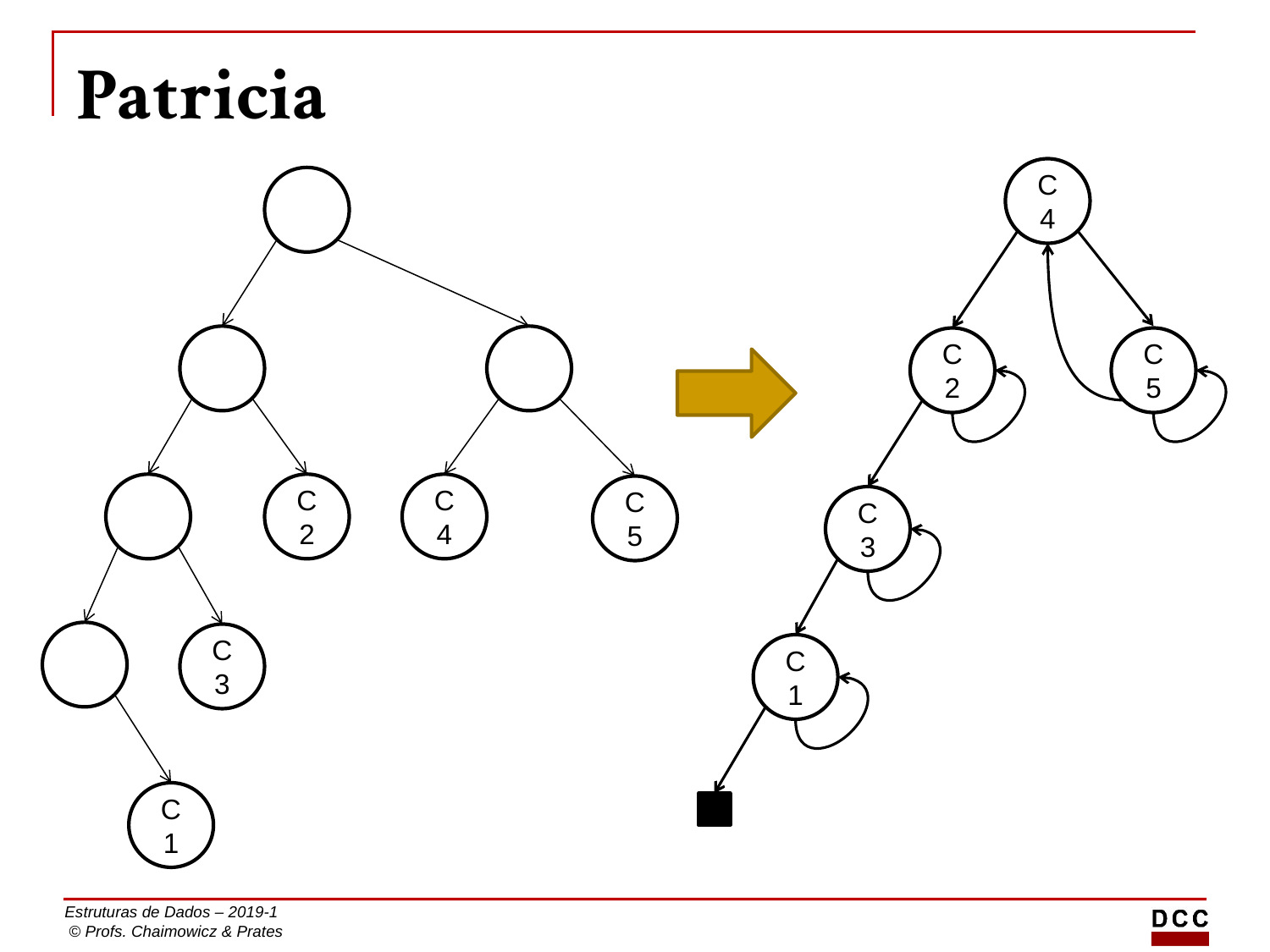

# Patricia
C4

C2
C5

C2
C4
C5
C3

C3
C1
C1